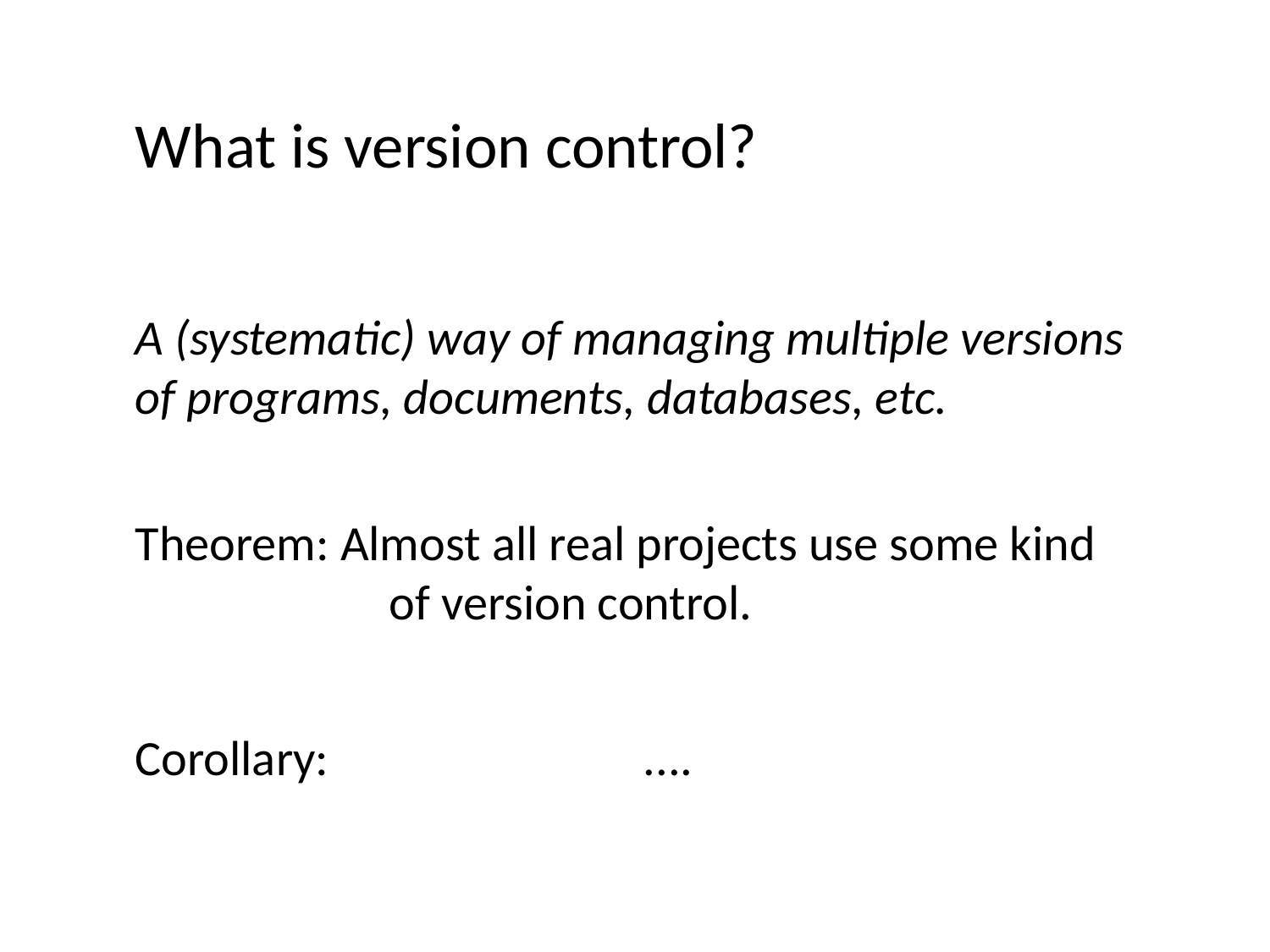

What is version control?
A (systematic) way of managing multiple versions of programs, documents, databases, etc.
Theorem: Almost all real projects use some kind 		of version control.
Corollary: 			....